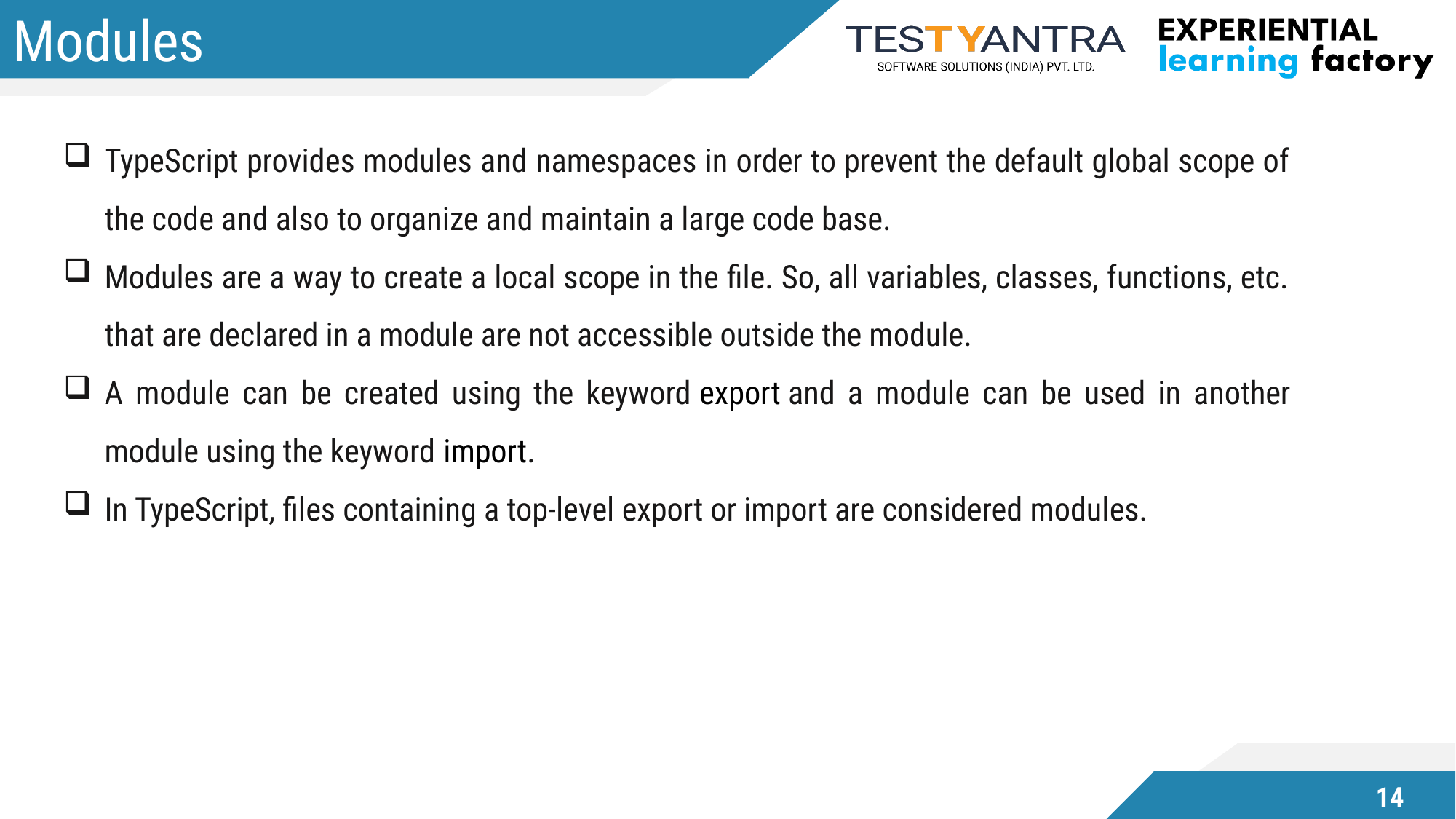

# Modules
TypeScript provides modules and namespaces in order to prevent the default global scope of the code and also to organize and maintain a large code base.
Modules are a way to create a local scope in the file. So, all variables, classes, functions, etc. that are declared in a module are not accessible outside the module.
A module can be created using the keyword export and a module can be used in another module using the keyword import.
In TypeScript, files containing a top-level export or import are considered modules.

14